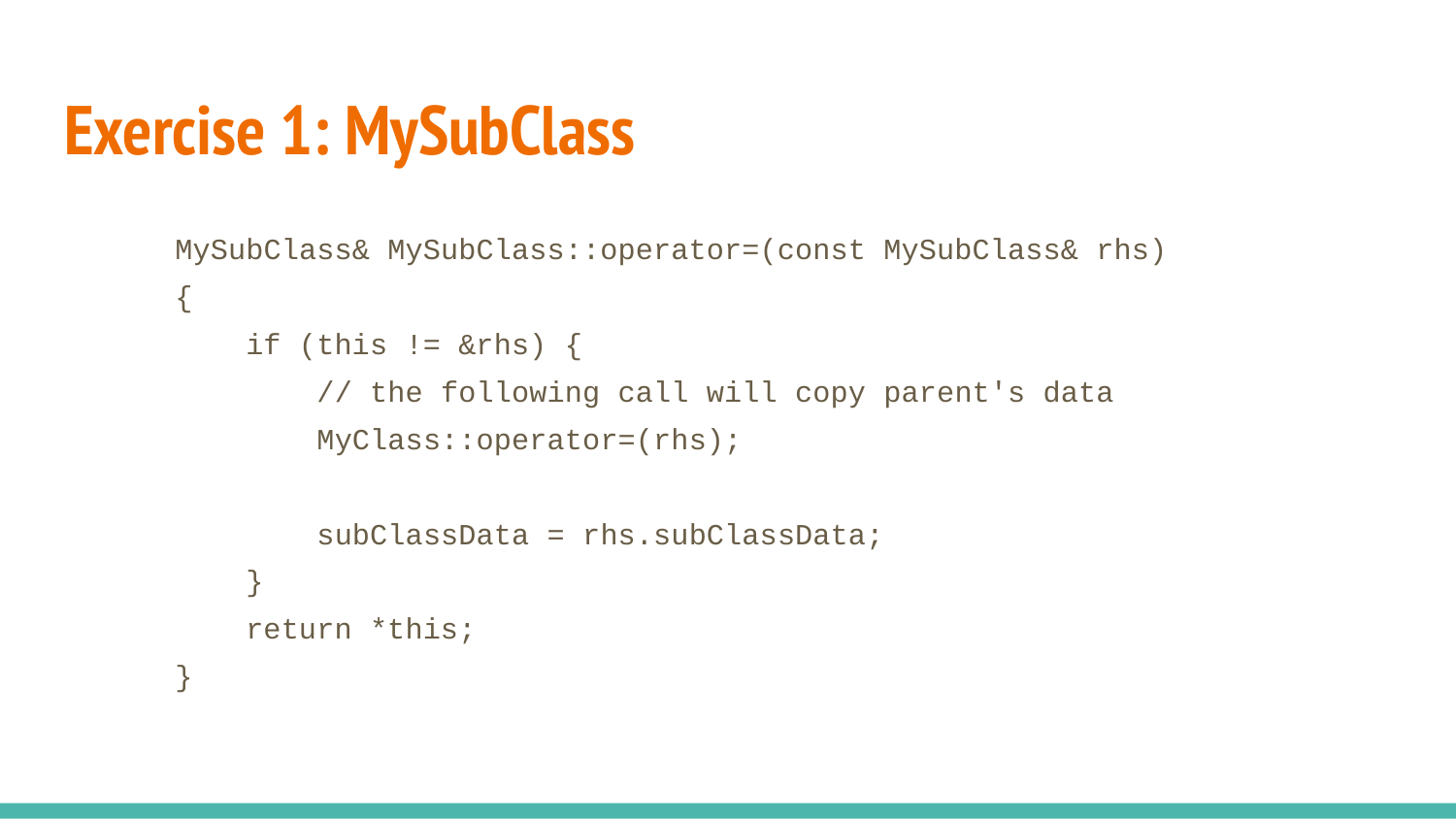

# Exercise 1: MySubClass
MySubClass& MySubClass::operator=(const MySubClass& rhs)
{
    if (this != &rhs) {
        // the following call will copy parent's data
        MyClass::operator=(rhs);

        subClassData = rhs.subClassData;
    }
    return *this;
}